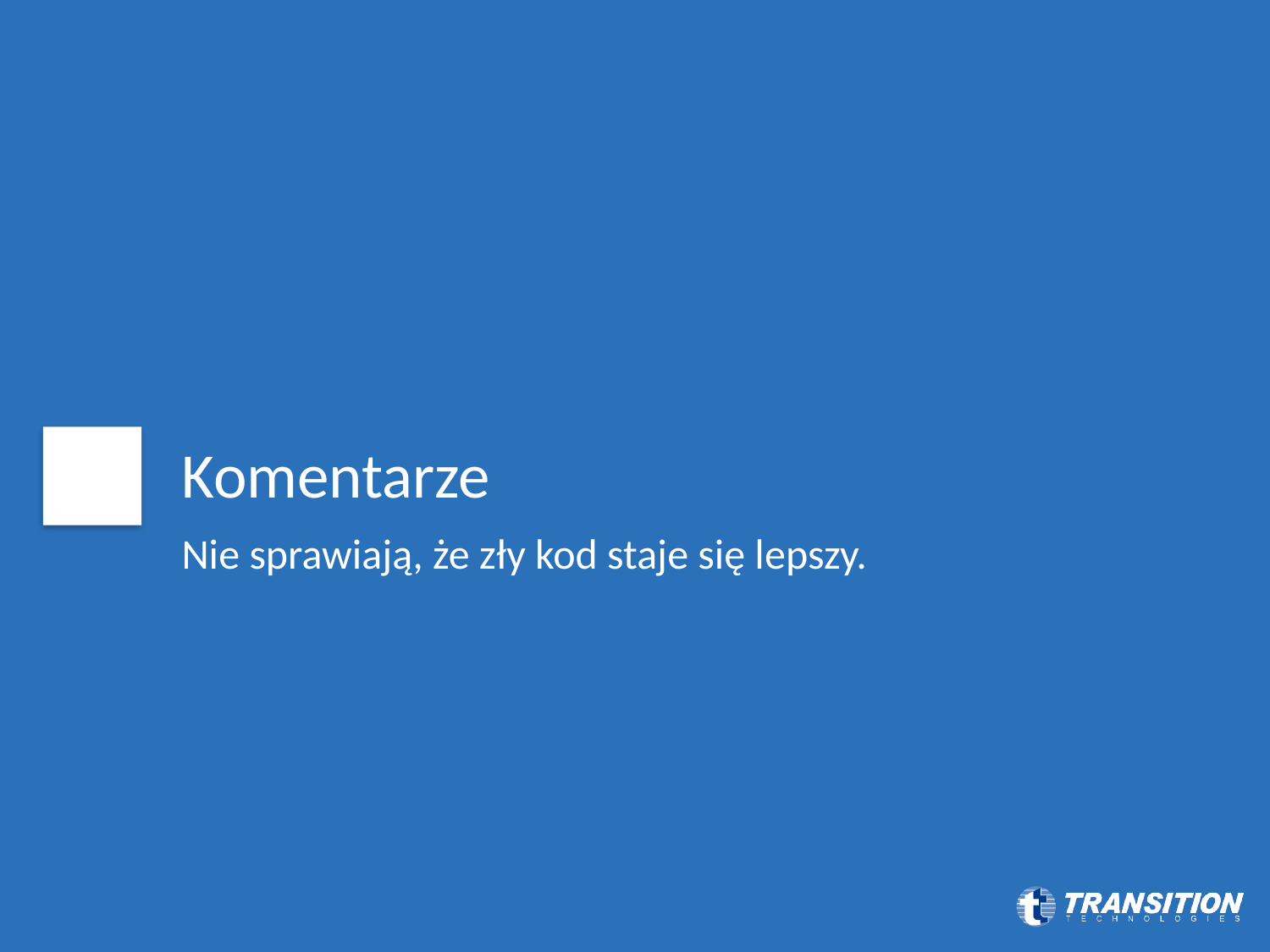

# Komentarze
Nie sprawiają, że zły kod staje się lepszy.